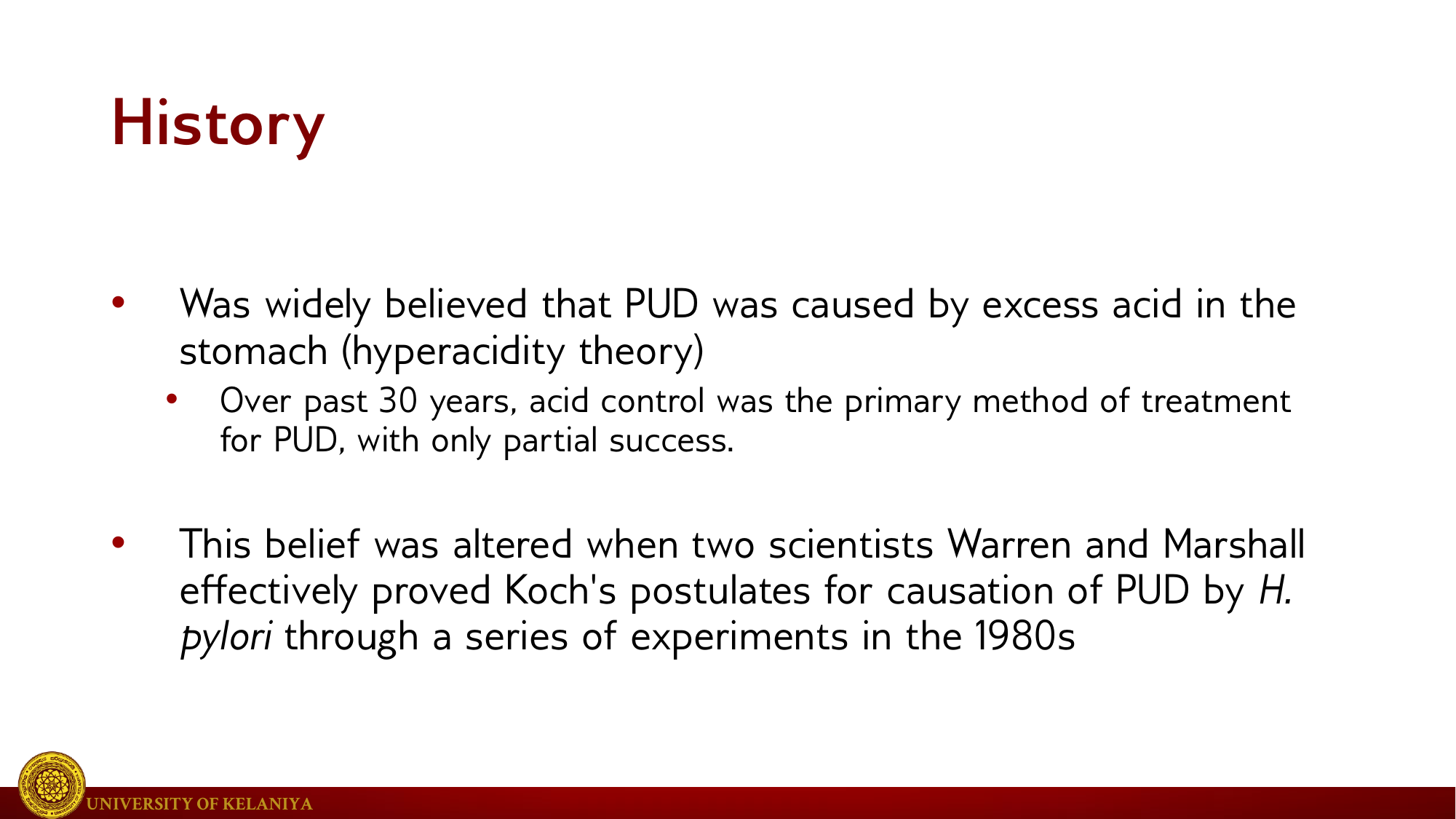

# History

Was widely believed that PUD was caused by excess acid in the stomach (hyperacidity theory)
Over past 30 years, acid control was the primary method of treatment for PUD, with only partial success.

This belief was altered when two scientists Warren and Marshall effectively proved Koch's postulates for causation of PUD by H. pylori through a series of experiments in the 1980s